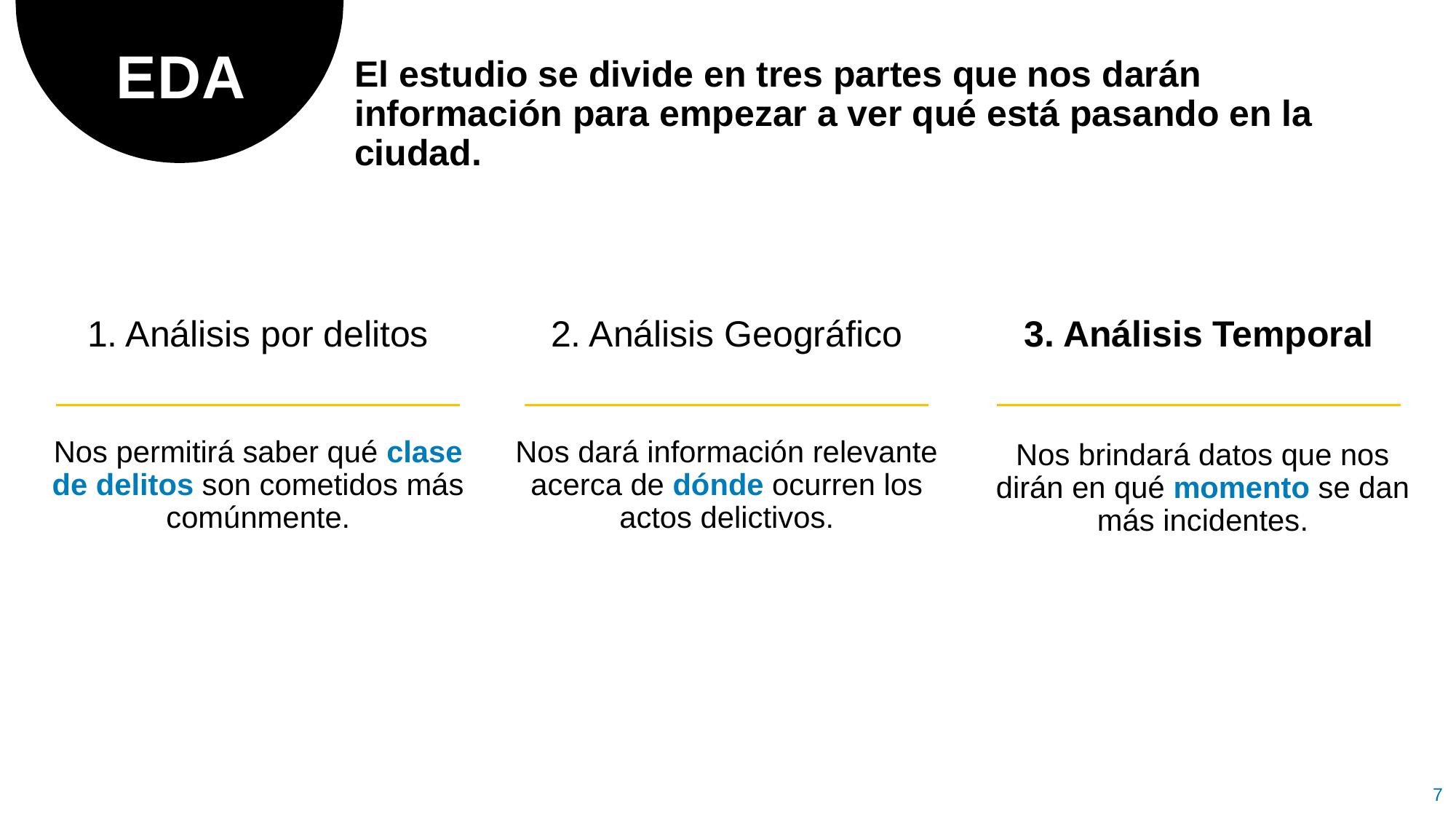

# EDA
El estudio se divide en tres partes que nos darán información para empezar a ver qué está pasando en la ciudad.
2. Análisis Geográfico
1. Análisis por delitos
3. Análisis Temporal

Nos dará información relevante acerca de dónde ocurren los actos delictivos.
Nos permitirá saber qué clase de delitos son cometidos más comúnmente.
Nos brindará datos que nos dirán en qué momento se dan más incidentes.
7